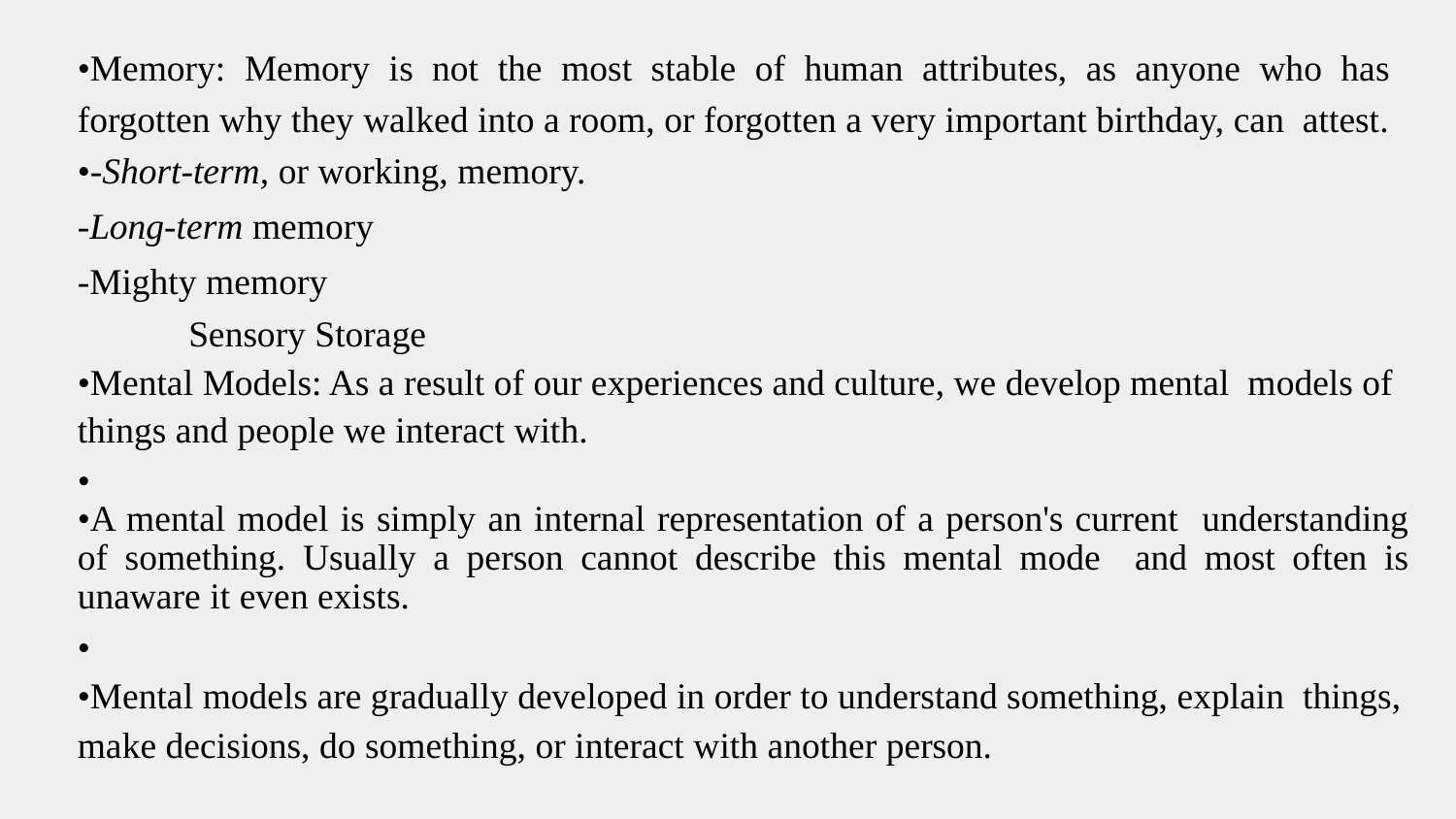

•Memory: Memory is not the most stable of human attributes, as anyone who has  forgotten why they walked into a room, or forgotten a very important birthday, can  attest.
•-Short-term, or working, memory.
-Long-term memory
-Mighty memory
Sensory Storage
•Mental Models: As a result of our experiences and culture, we develop mental  models of things and people we interact with.
•
•A mental model is simply an internal representation of a person's current  understanding of something. Usually a person cannot describe this mental mode  and most often is unaware it even exists.
•
•Mental models are gradually developed in order to understand something, explain  things, make decisions, do something, or interact with another person.

•Mental models also enable a person to predict the actions necessary to do things if  the action has been forgotten or has not yet been encountered.
•
•Movement Control : Once data has been perceived and an appropriate action  decided upon, a response must be made.